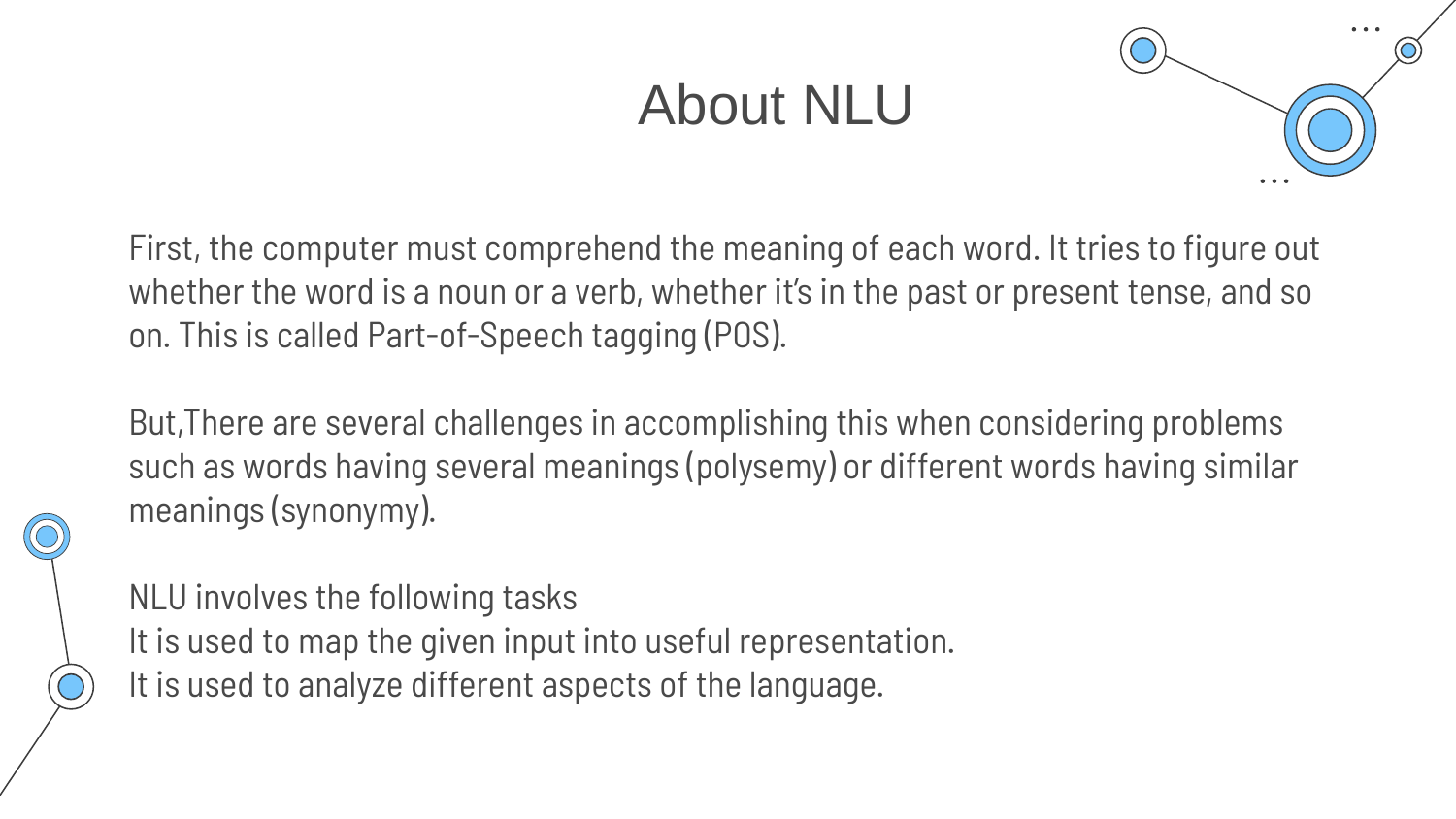

# About NLU
First, the computer must comprehend the meaning of each word. It tries to figure out whether the word is a noun or a verb, whether it’s in the past or present tense, and so on. This is called Part-of-Speech tagging (POS).

But,There are several challenges in accomplishing this when considering problems such as words having several meanings (polysemy) or different words having similar meanings (synonymy).

NLU involves the following tasks
It is used to map the given input into useful representation.
It is used to analyze different aspects of the language.